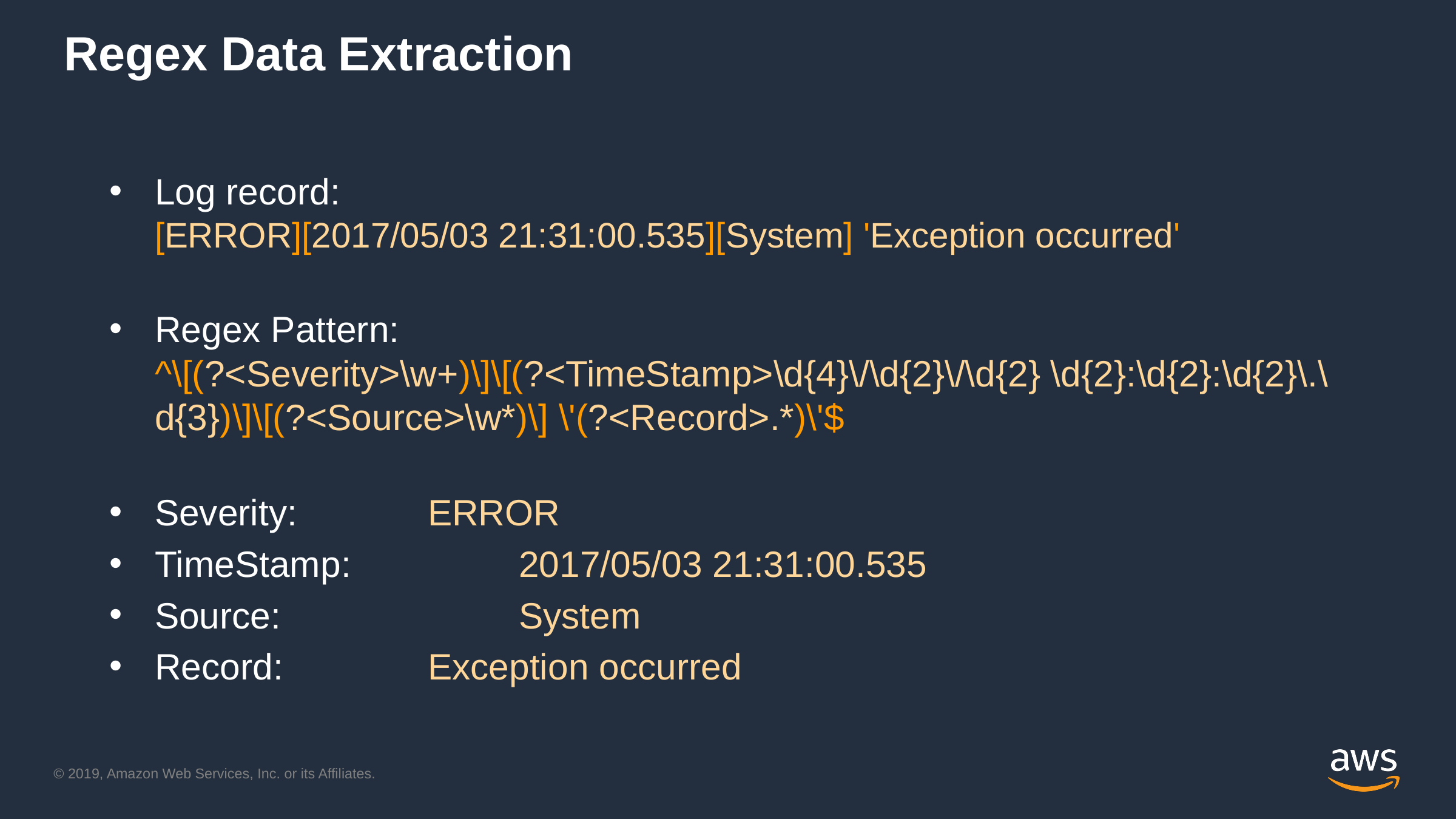

# Regex Data Extraction
Log record:
[ERROR][2017/05/03 21:31:00.535][System] 'Exception occurred'
Regex Pattern:
^\[(?<Severity>\w+)\]\[(?<TimeStamp>\d{4}\/\d{2}\/\d{2} \d{2}:\d{2}:\d{2}\.\d{3})\]\[(?<Source>\w*)\] \'(?<Record>.*)\'$
Severity:		ERROR
TimeStamp:		2017/05/03 21:31:00.535
Source:			System
Record:		Exception occurred